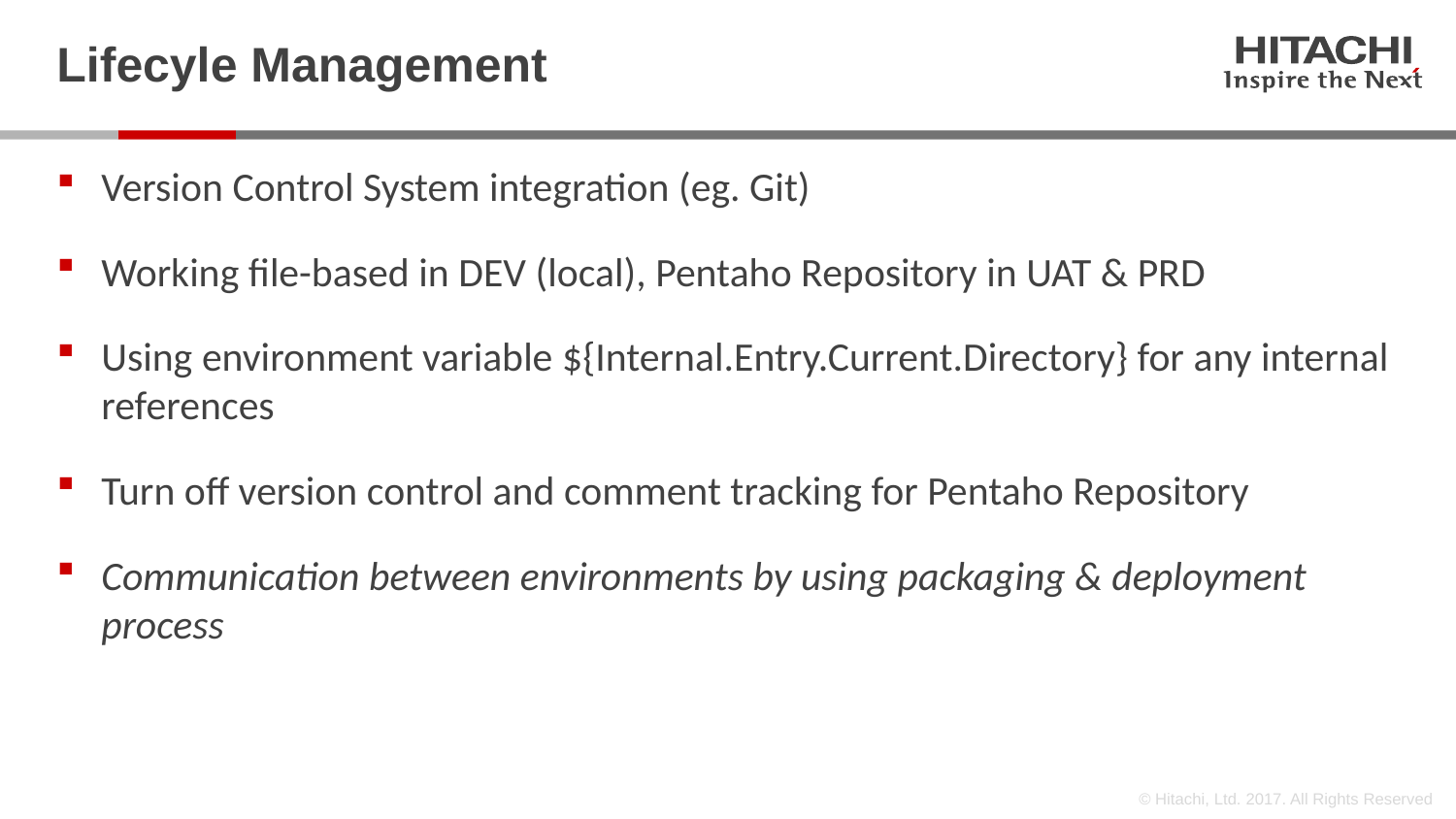

# Lifecyle Management
Version Control System integration (eg. Git)
Working file-based in DEV (local), Pentaho Repository in UAT & PRD
Using environment variable ${Internal.Entry.Current.Directory} for any internal references
Turn off version control and comment tracking for Pentaho Repository
Communication between environments by using packaging & deployment process